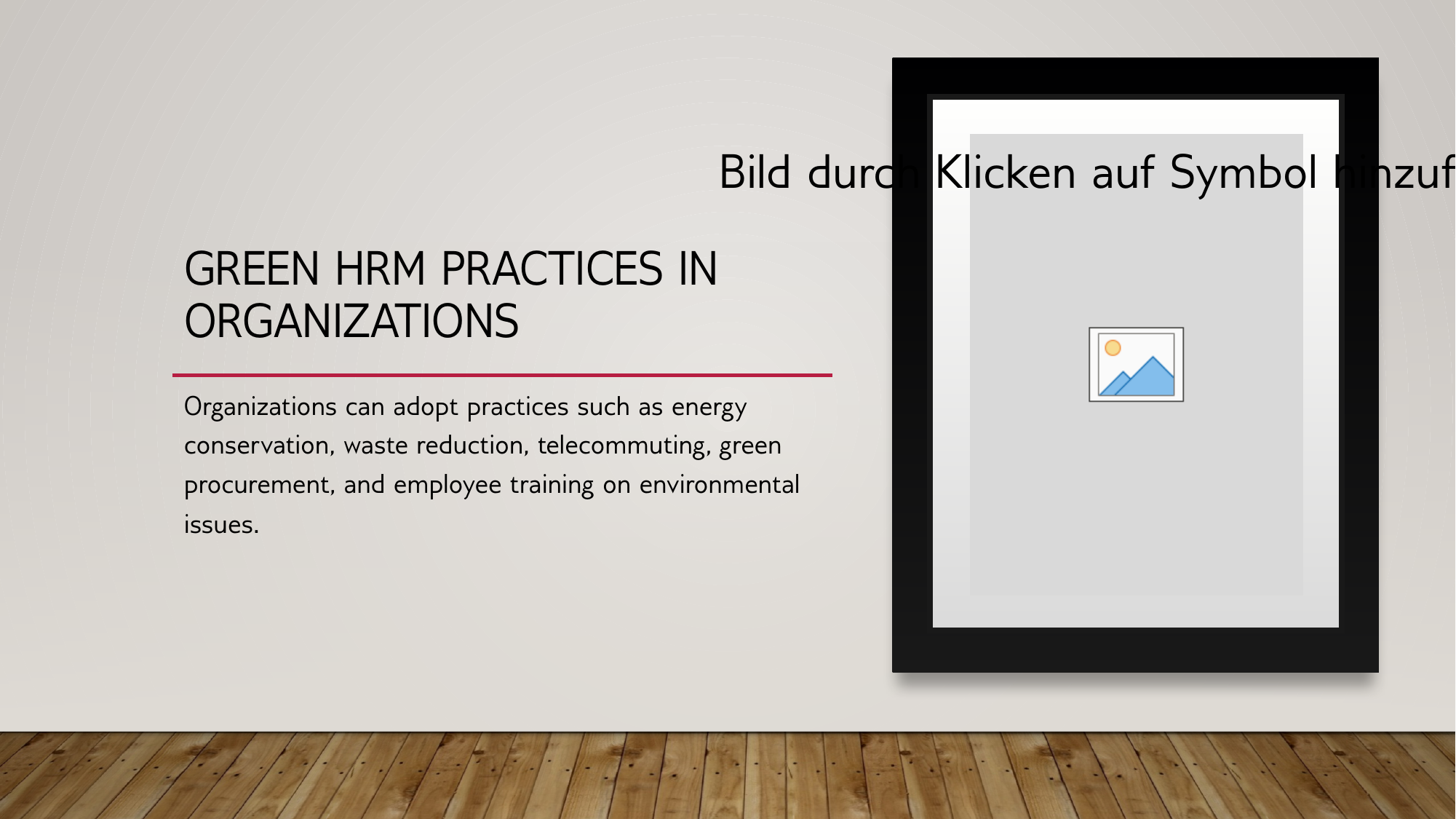

# Green HRM Practices in Organizations
Organizations can adopt practices such as energy conservation, waste reduction, telecommuting, green procurement, and employee training on environmental issues.